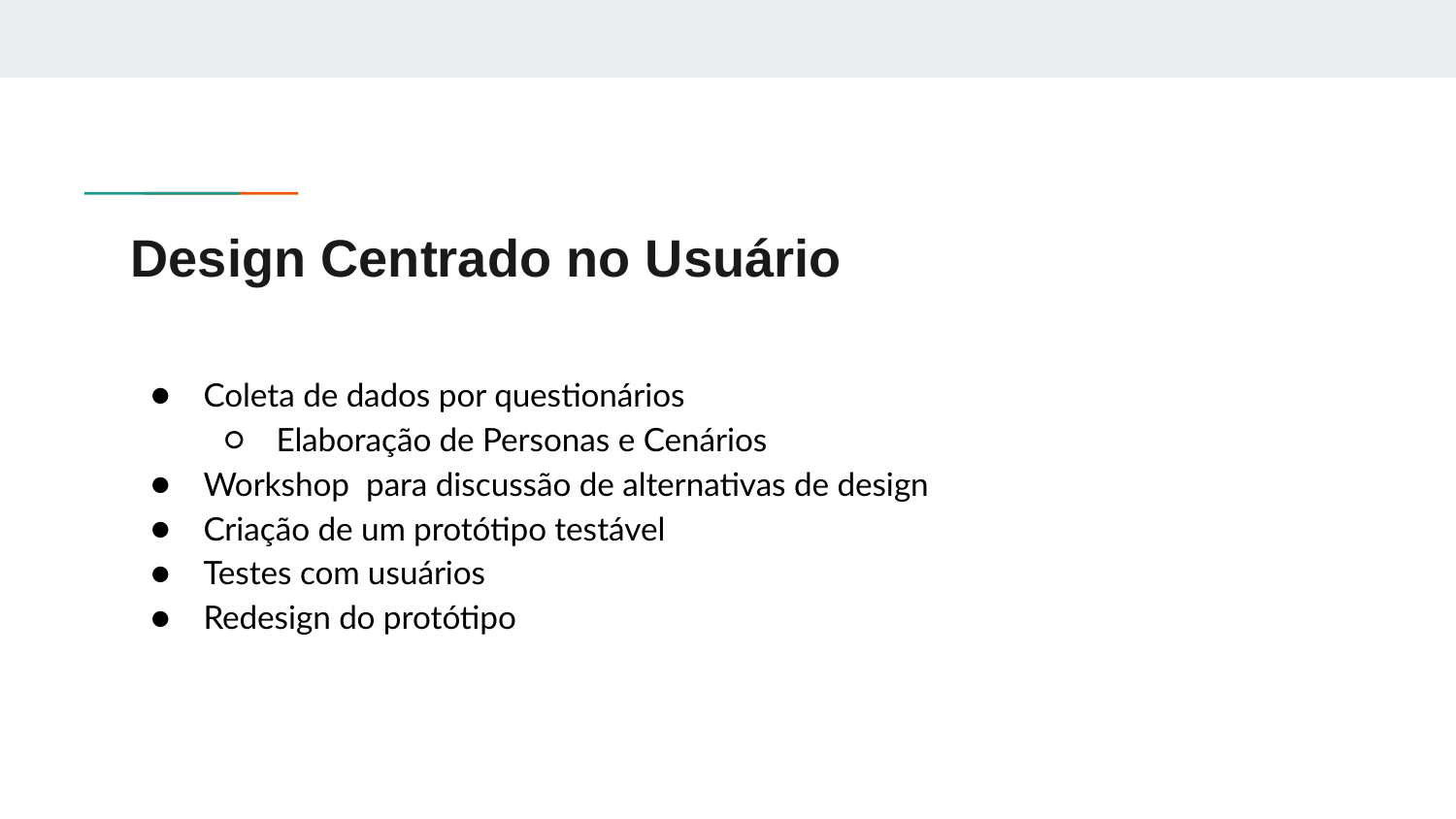

# Design Centrado no Usuário
Coleta de dados por questionários
Elaboração de Personas e Cenários
Workshop  para discussão de alternativas de design
Criação de um protótipo testável
Testes com usuários
Redesign do protótipo